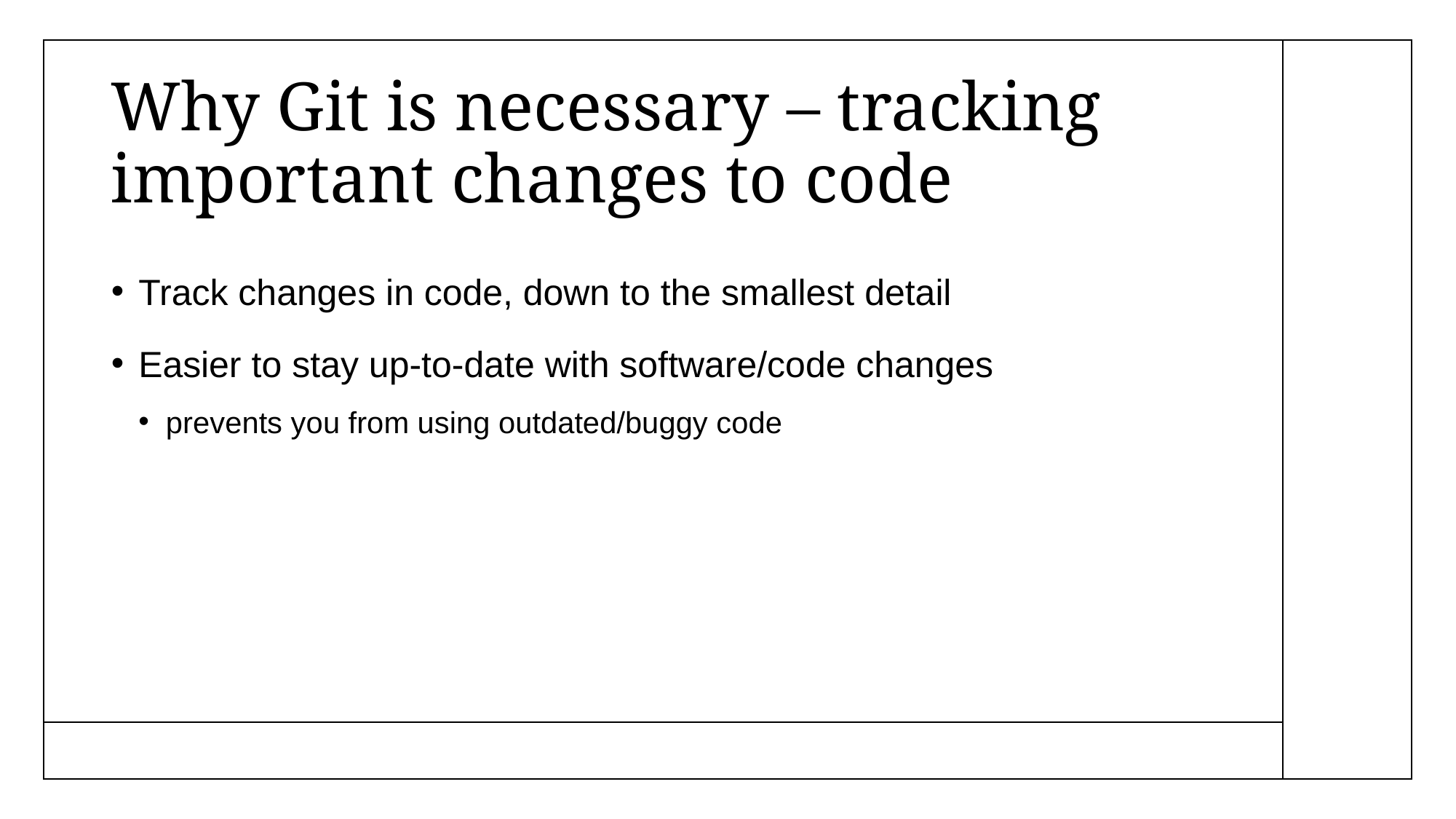

# Why Git is necessary – tracking important changes to code
Track changes in code, down to the smallest detail
Easier to stay up-to-date with software/code changes
prevents you from using outdated/buggy code